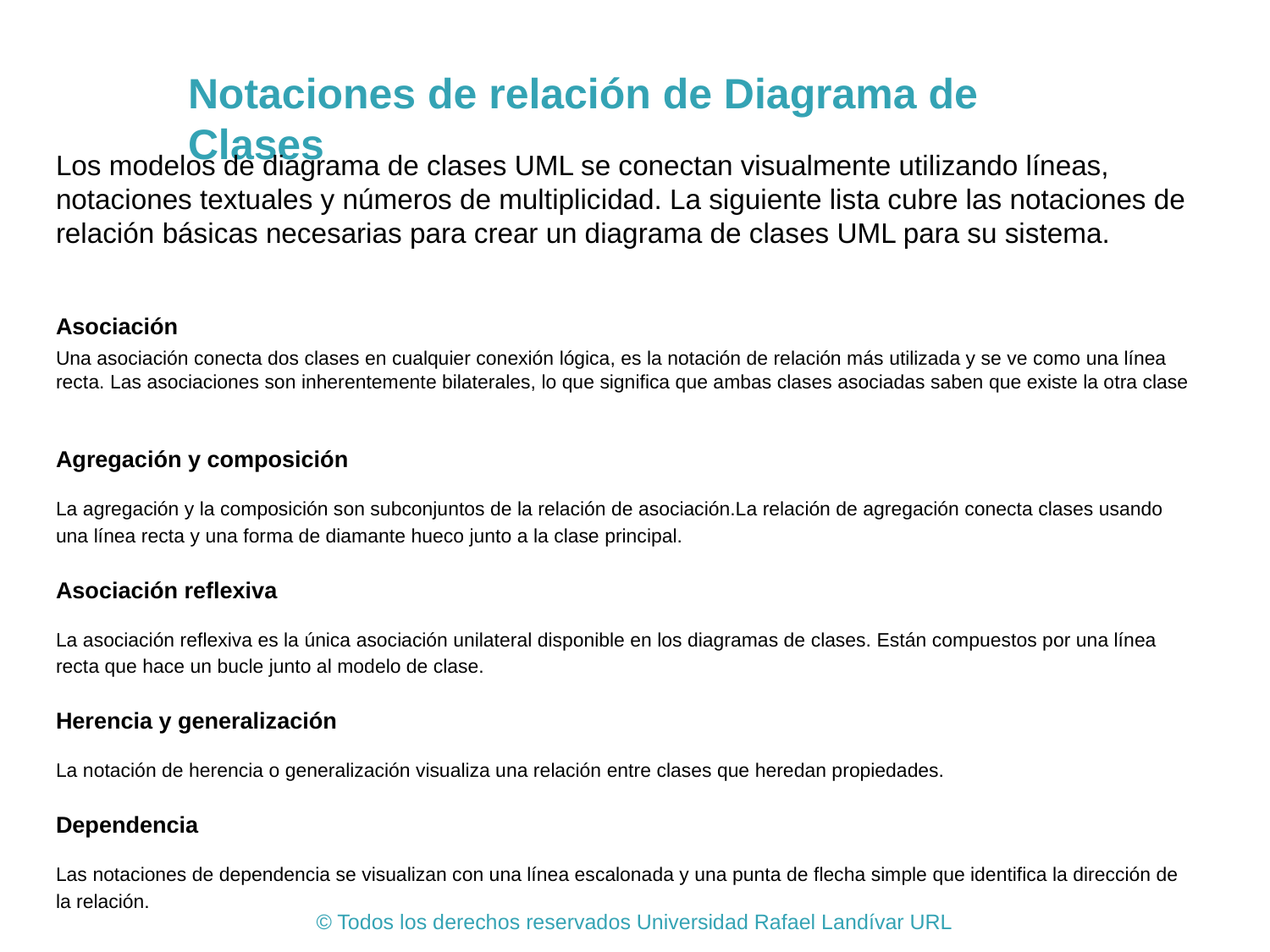

Notaciones de relación de Diagrama de Clases
Los modelos de diagrama de clases UML se conectan visualmente utilizando líneas, notaciones textuales y números de multiplicidad. La siguiente lista cubre las notaciones de relación básicas necesarias para crear un diagrama de clases UML para su sistema.

Asociación
Una asociación conecta dos clases en cualquier conexión lógica, es la notación de relación más utilizada y se ve como una línea recta. Las asociaciones son inherentemente bilaterales, lo que significa que ambas clases asociadas saben que existe la otra clase

Agregación y composición
La agregación y la composición son subconjuntos de la relación de asociación.La relación de agregación conecta clases usando una línea recta y una forma de diamante hueco junto a la clase principal.
Asociación reflexiva
La asociación reflexiva es la única asociación unilateral disponible en los diagramas de clases. Están compuestos por una línea recta que hace un bucle junto al modelo de clase.
Herencia y generalización
La notación de herencia o generalización visualiza una relación entre clases que heredan propiedades.
Dependencia
Las notaciones de dependencia se visualizan con una línea escalonada y una punta de flecha simple que identifica la dirección de la relación.
© Todos los derechos reservados Universidad Rafael Landívar URL